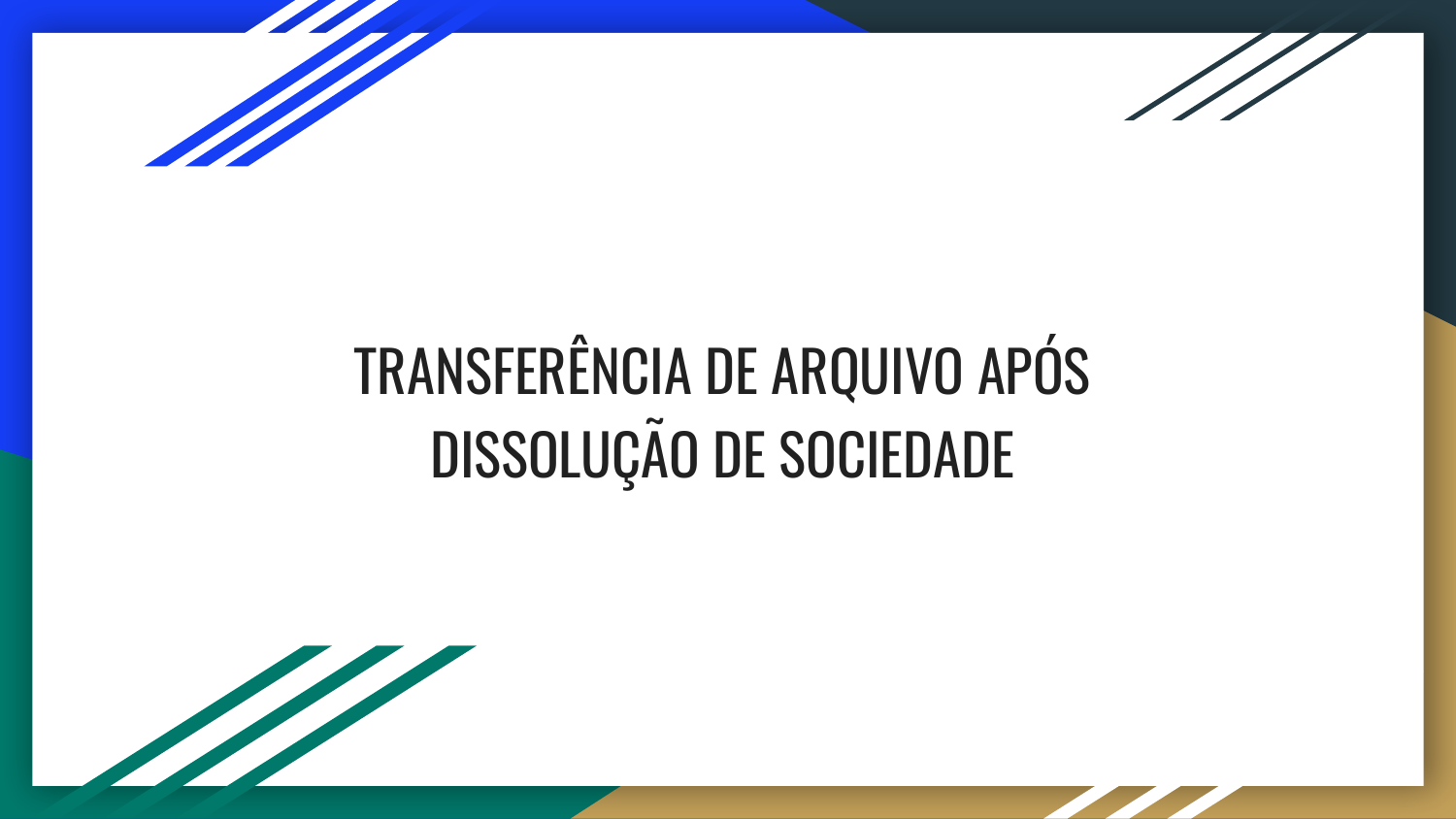

# TRANSFERÊNCIA DE ARQUIVO APÓS DISSOLUÇÃO DE SOCIEDADE